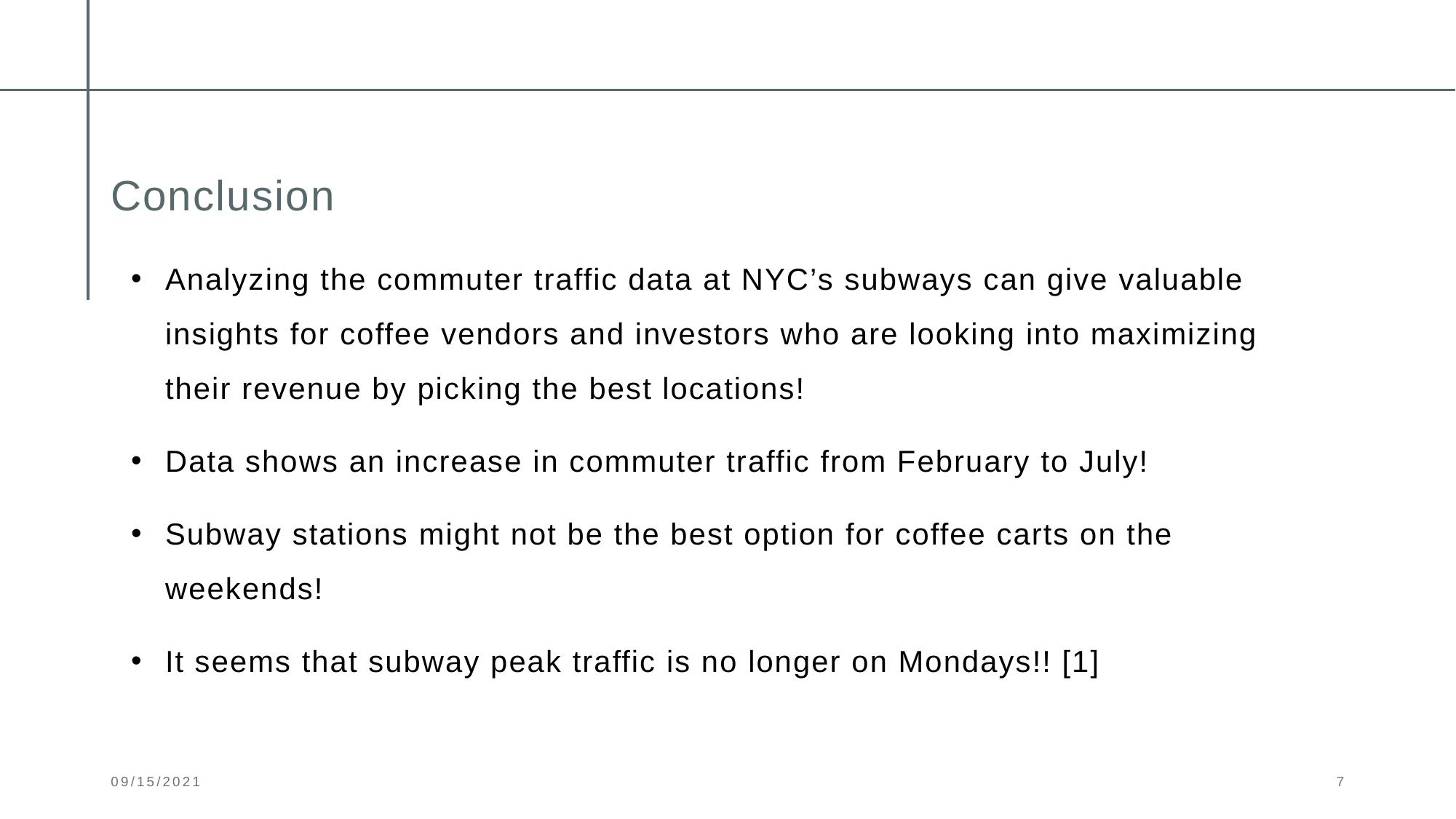

# Conclusion
Analyzing the commuter traffic data at NYC’s subways can give valuable insights for coffee vendors and investors who are looking into maximizing their revenue by picking the best locations!
Data shows an increase in commuter traffic from February to July!
Subway stations might not be the best option for coffee carts on the weekends!
It seems that subway peak traffic is no longer on Mondays!! [1]
​
09/15/2021
7